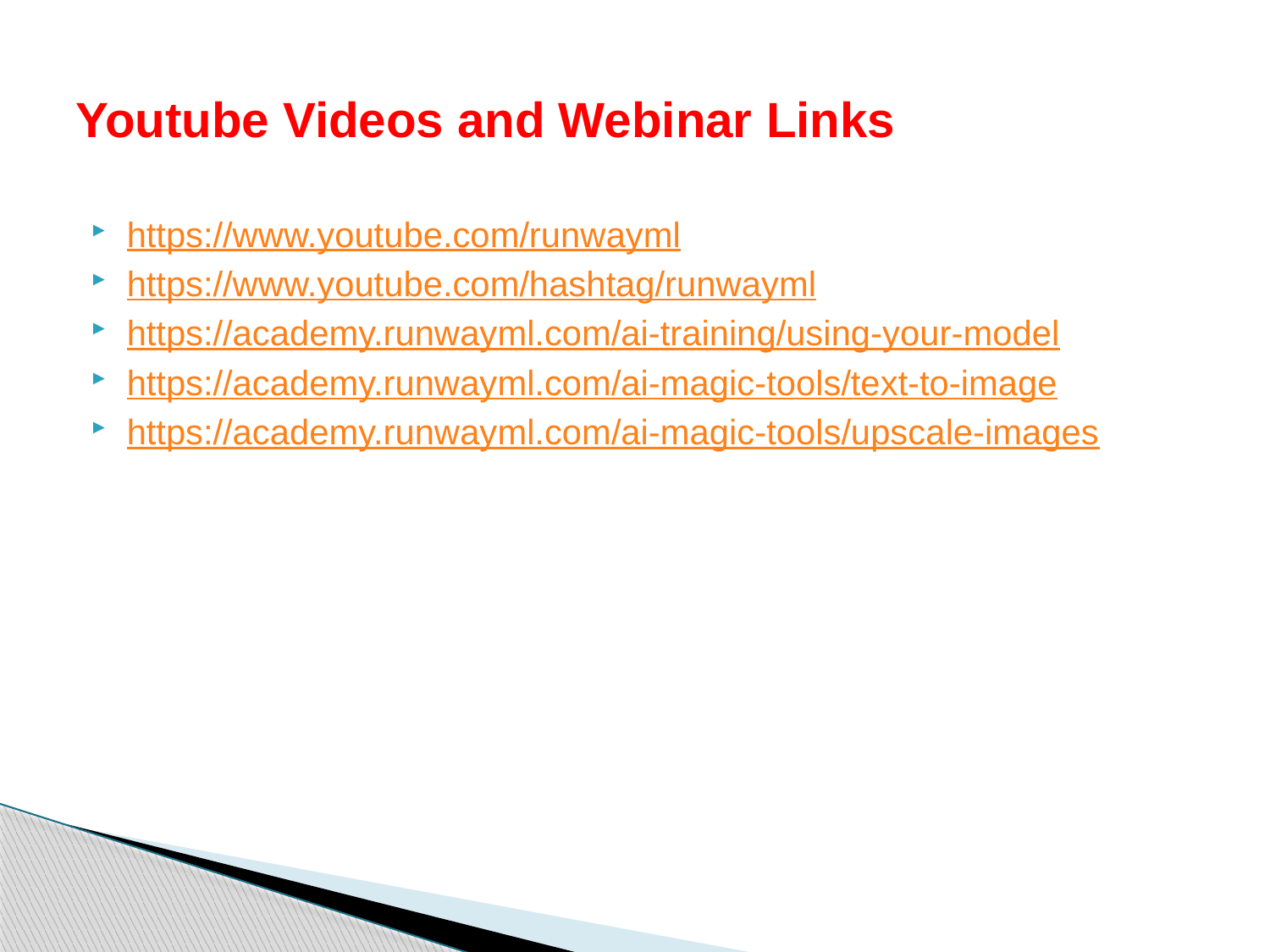

# Youtube Videos and Webinar Links
https://www.youtube.com/runwayml
https://www.youtube.com/hashtag/runwayml
https://academy.runwayml.com/ai-training/using-your-model
https://academy.runwayml.com/ai-magic-tools/text-to-image
https://academy.runwayml.com/ai-magic-tools/upscale-images